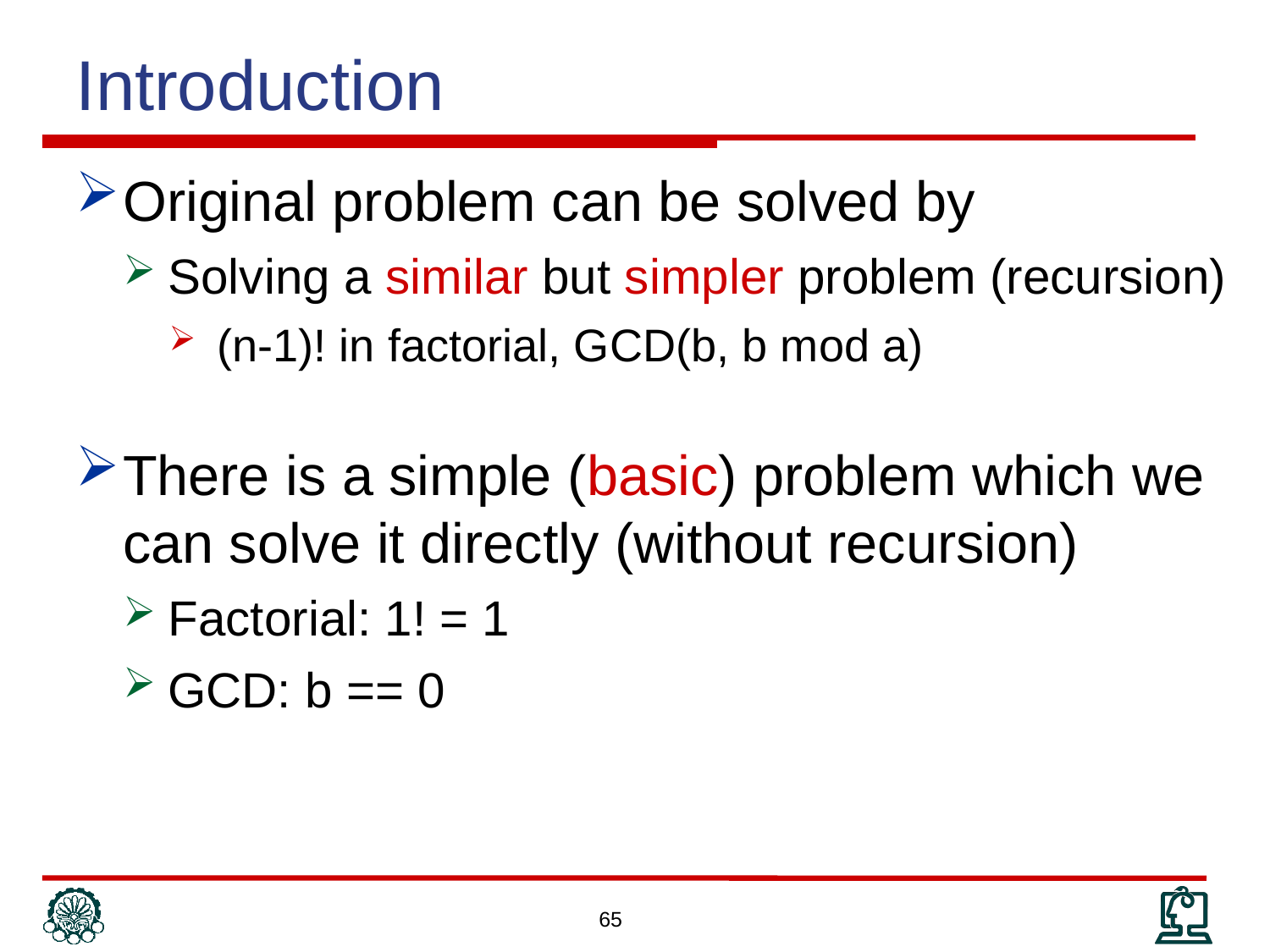

Introduction
Original problem can be solved by
Solving a similar but simpler problem (recursion)
(n-1)! in factorial, GCD(b, b mod a)

There is a simple (basic) problem which we can solve it directly (without recursion)
Factorial: 1! = 1
GCD: b == 0
65